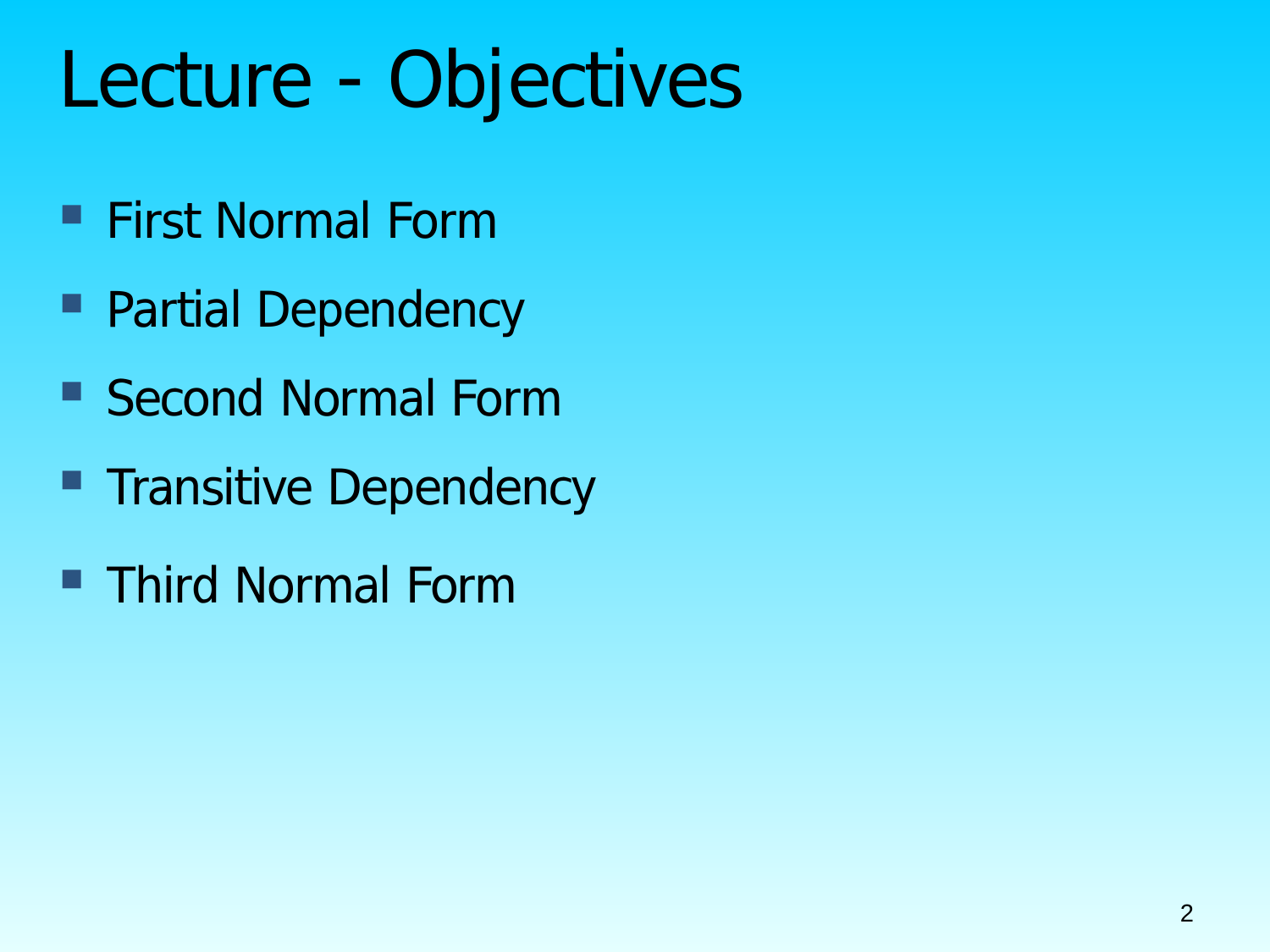

# Lecture - Objectives
First Normal Form
Partial Dependency
Second Normal Form
Transitive Dependency
Third Normal Form

2